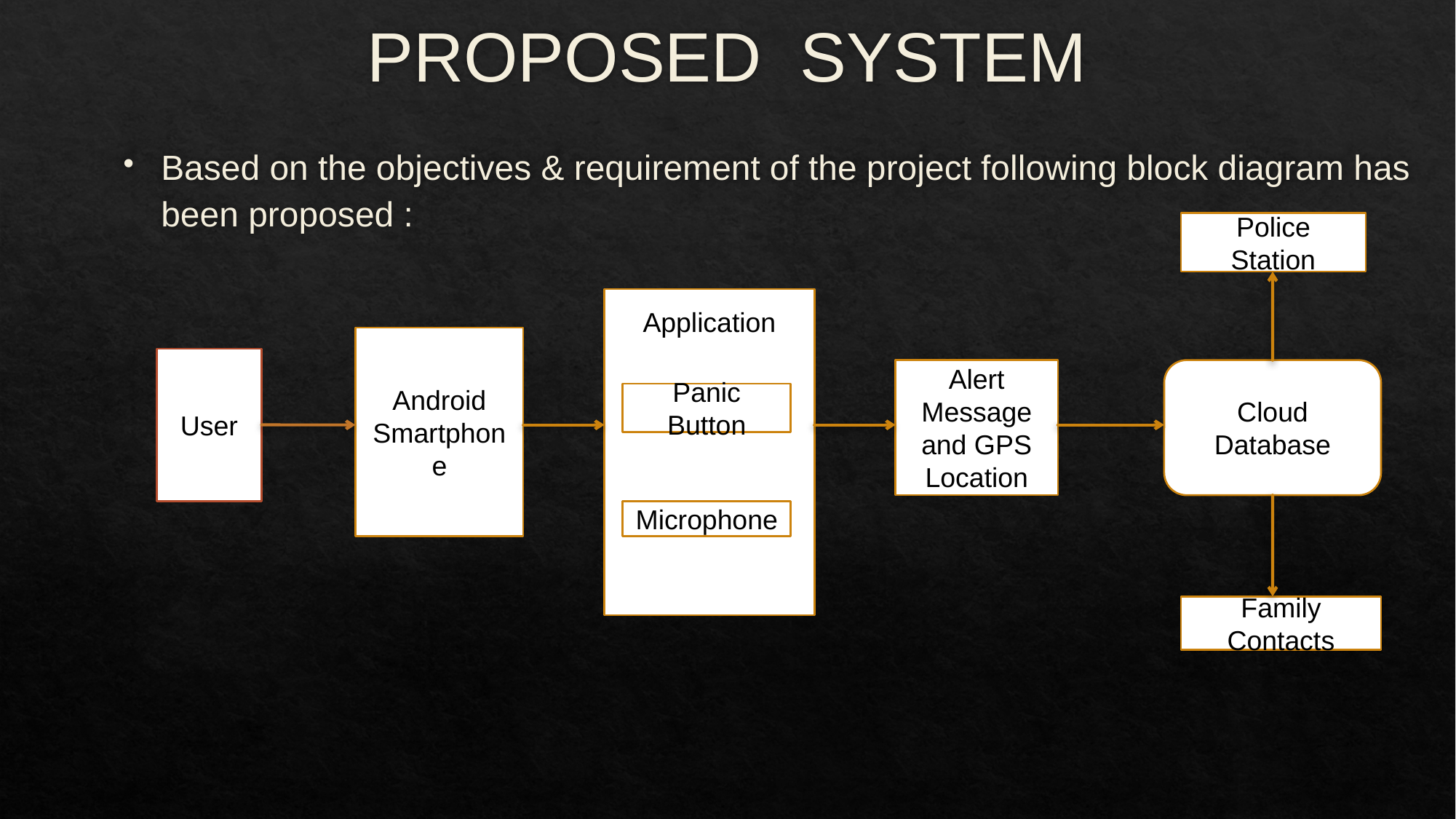

# PROPOSED  SYSTEM
Based on the objectives & requirement of the project following block diagram has been proposed :

Police Station
Application

Android
Smartphone
User
Alert Message and GPS Location
Cloud
Database
Panic Button
Panic Button
Microphone
Family Contacts